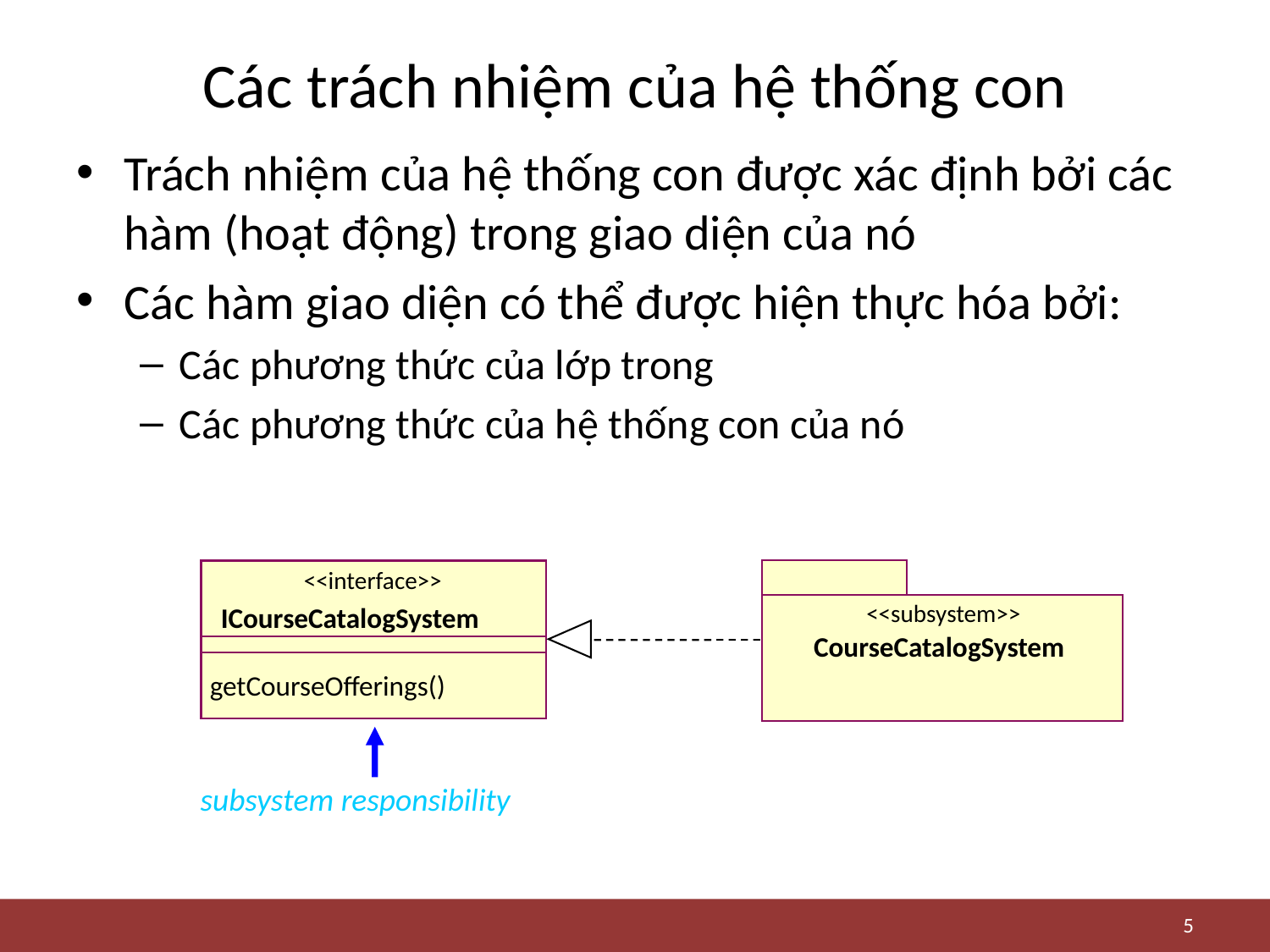

# Các trách nhiệm của hệ thống con
Trách nhiệm của hệ thống con được xác định bởi các hàm (hoạt động) trong giao diện của nó
Các hàm giao diện có thể được hiện thực hóa bởi:
Các phương thức của lớp trong
Các phương thức của hệ thống con của nó

<<interface>>
<<subsystem>>
ICourseCatalogSystem

CourseCatalogSystem

getCourseOfferings()

subsystem responsibility
5